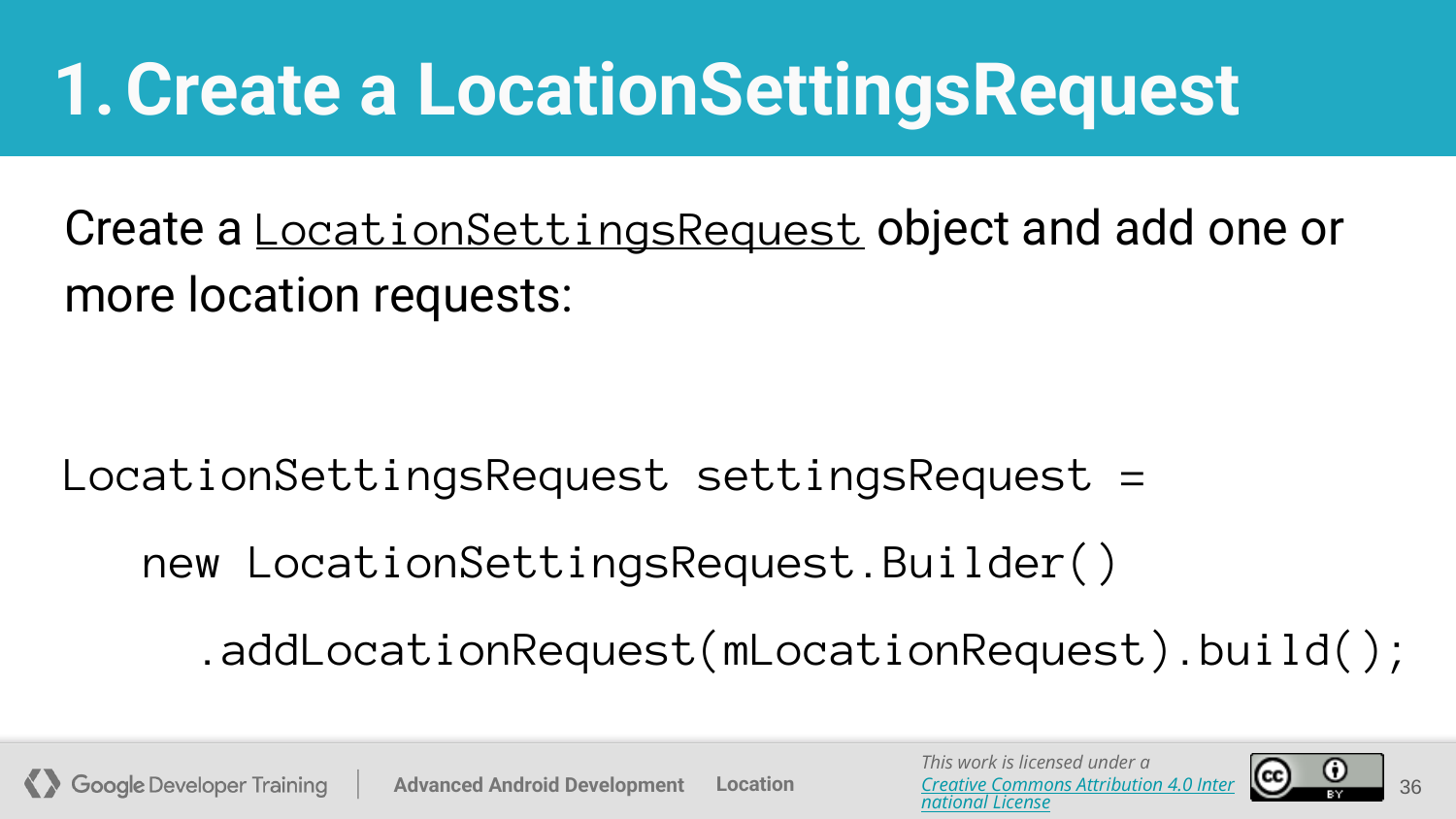

# Create a LocationSettingsRequest
Create a LocationSettingsRequest object and add one or more location requests:

LocationSettingsRequest settingsRequest =
   new LocationSettingsRequest.Builder()
     .addLocationRequest(mLocationRequest).build();
36